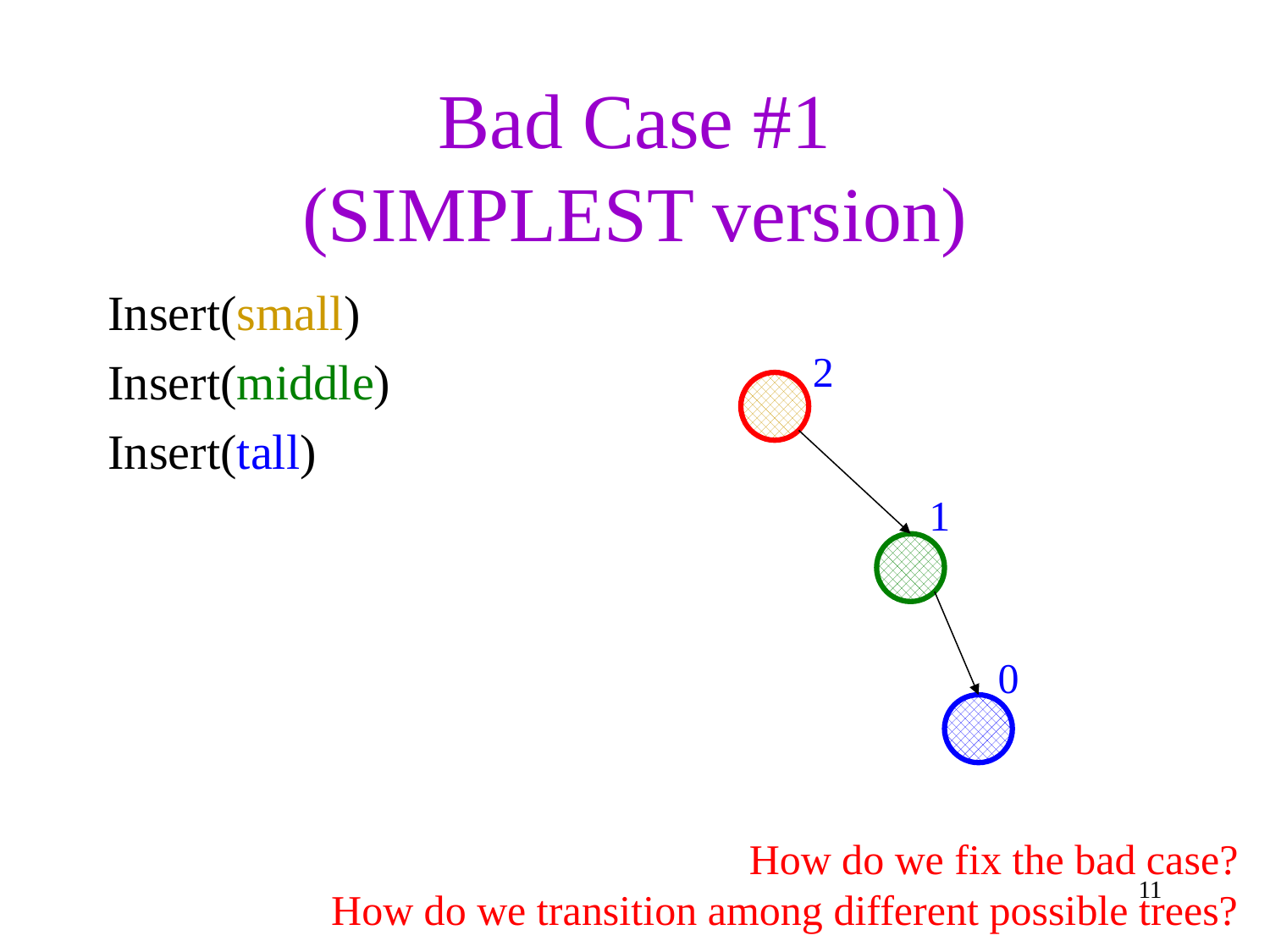

# Bad Case #1 (SIMPLEST version)
Insert(small)
Insert(middle)
Insert(tall)
2

1

0

How do we fix the bad case?
How do we transition among different possible trees?
11